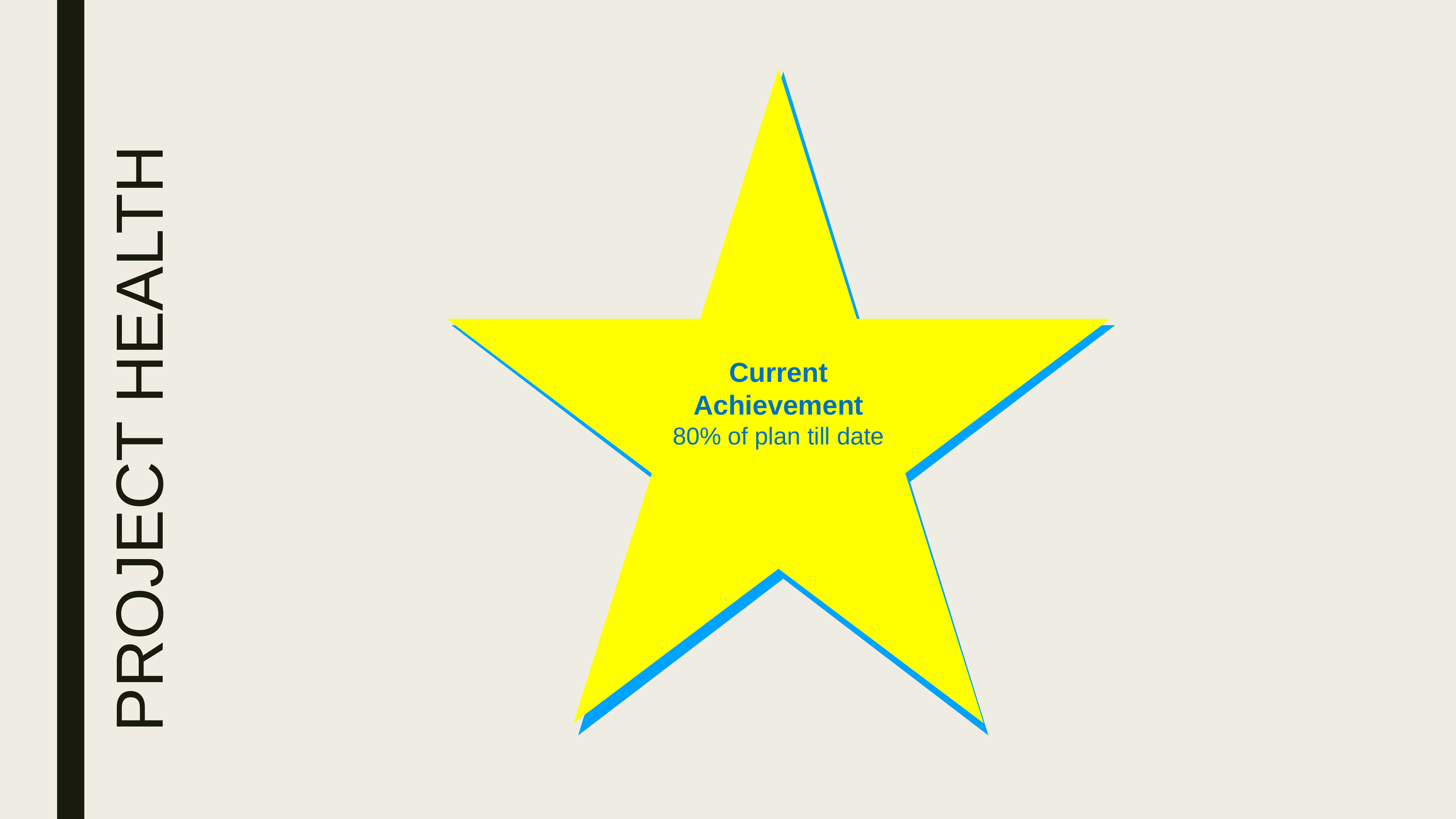

Current Achievement
80% of plan till date

# PROJECT HEALTH